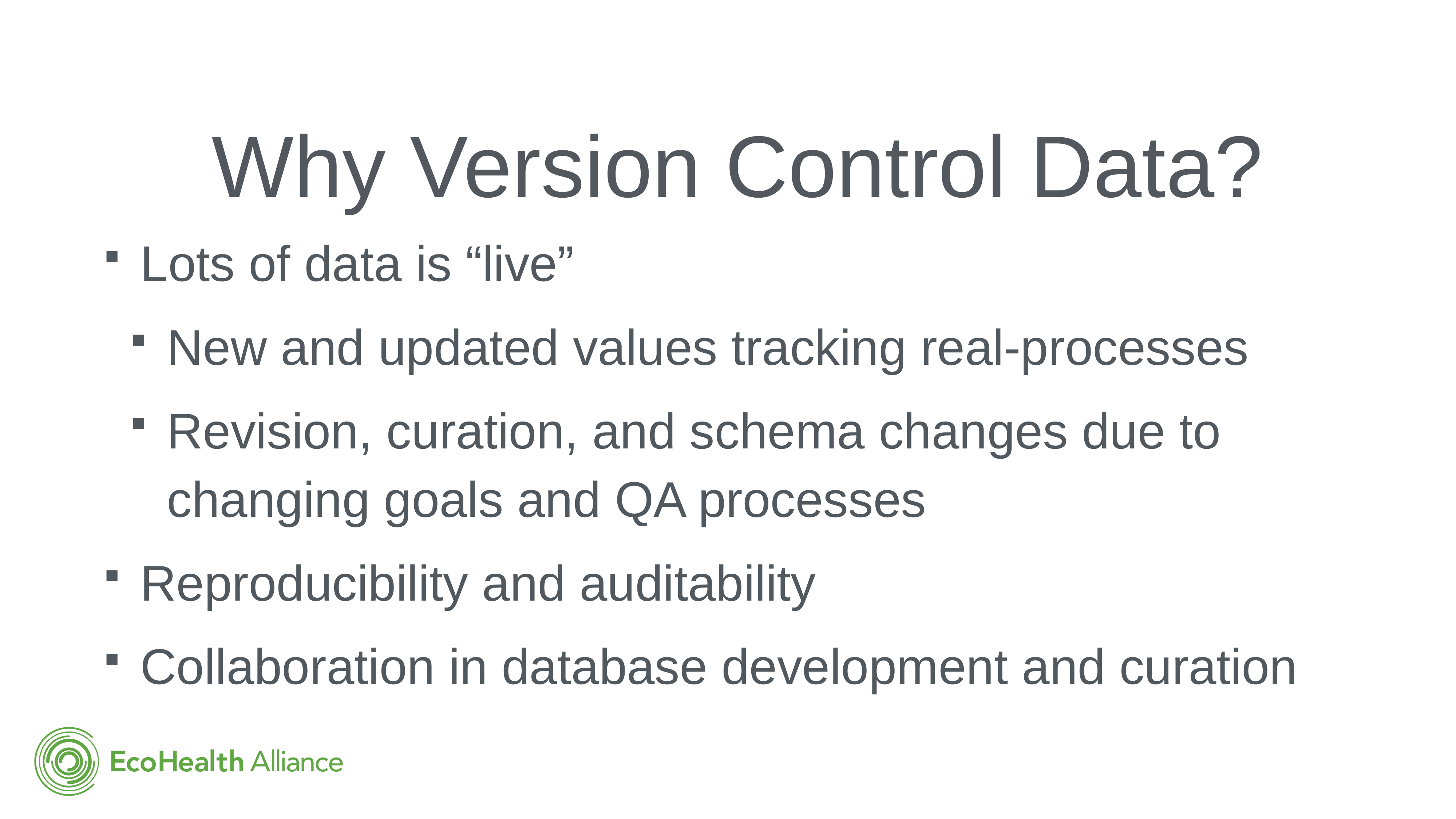

# Why Version Control Data?
Lots of data is “live”
New and updated values tracking real-processes
Revision, curation, and schema changes due to changing goals and QA processes
Reproducibility and auditability
Collaboration in database development and curation